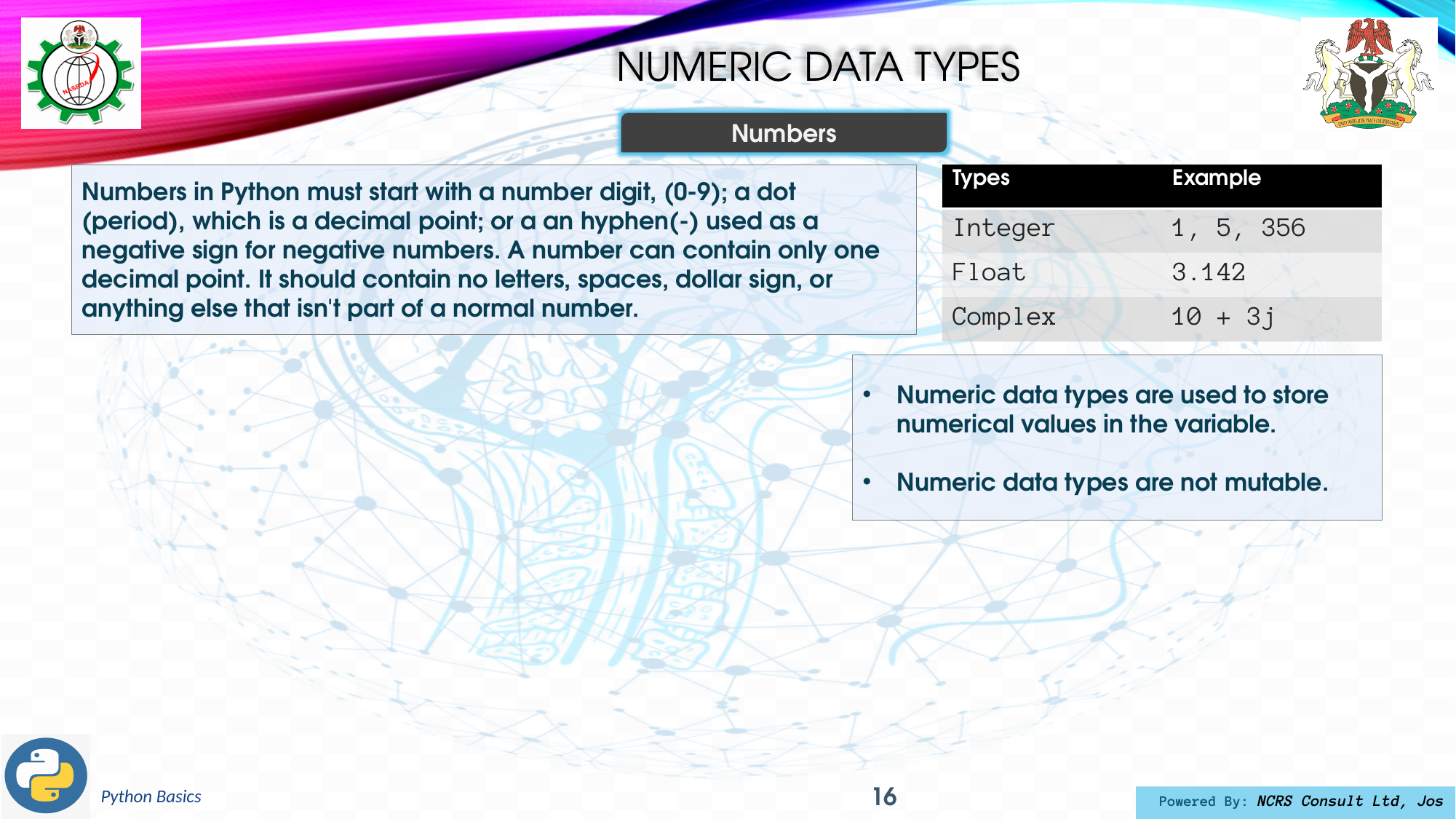

Numeric Data types
Numbers
Numbers in Python must start with a number digit, (0-9); a dot (period), which is a decimal point; or a an hyphen(-) used as a negative sign for negative numbers. A number can contain only one decimal point. It should contain no letters, spaces, dollar sign, or anything else that isn't part of a normal number.
| Types | Example |
| --- | --- |
| Integer | 1, 5, 356 |
| Float | 3.142 |
| Complex | 10 + 3j |
Numeric data types are used to store numerical values in the variable.

Numeric data types are not mutable.
16